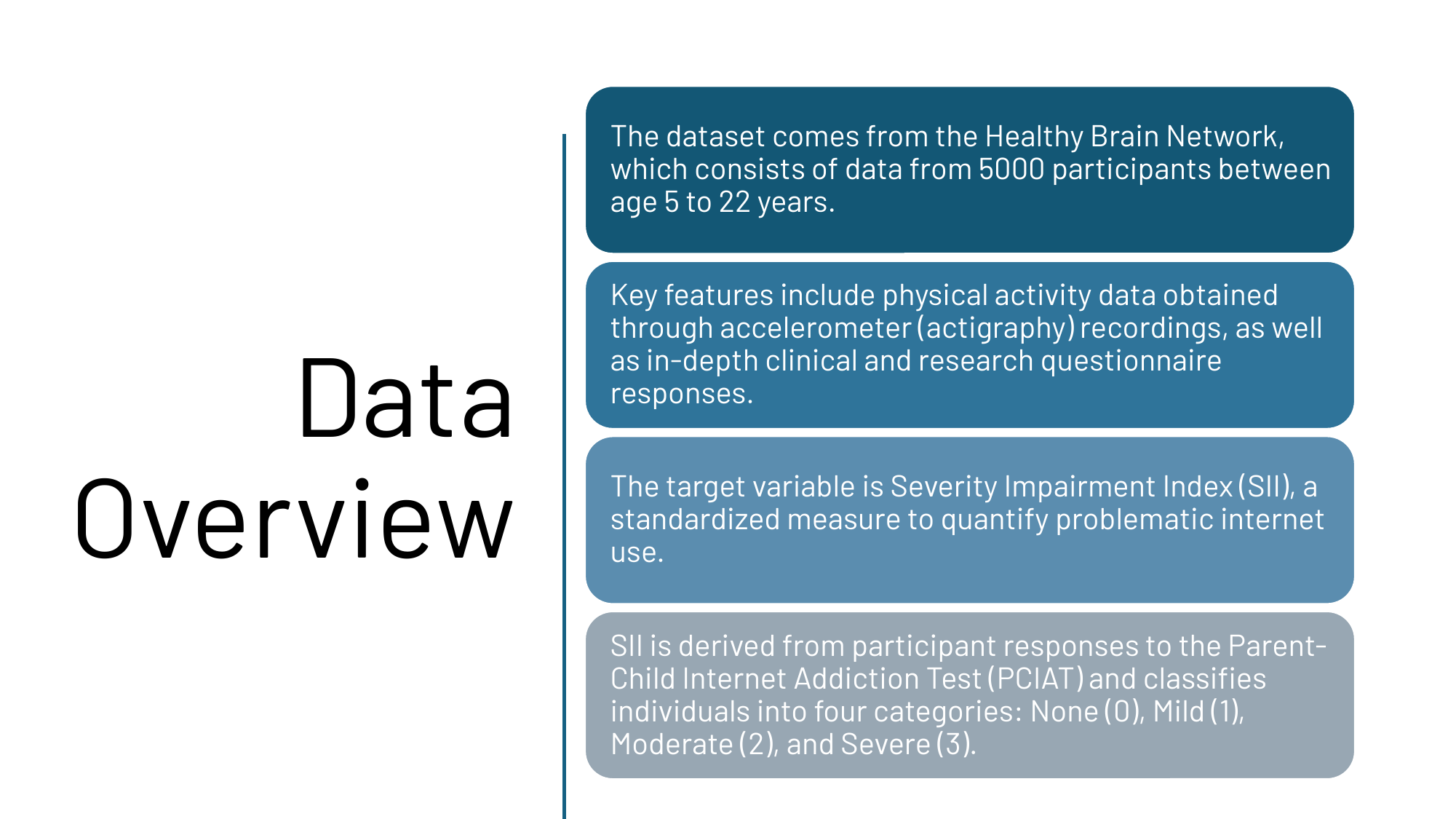

The dataset comes from the Healthy Brain Network, which consists of data from 5000 participants between age 5 to 22 years.
Key features include physical activity data obtained through accelerometer (actigraphy) recordings, as well as in-depth clinical and research questionnaire responses.
The target variable is Severity Impairment Index (SII), a standardized measure to quantify problematic internet use.
SII is derived from participant responses to the Parent-Child Internet Addiction Test (PCIAT) and classifies individuals into four categories: None (0), Mild (1), Moderate (2), and Severe (3).
# Data Overview